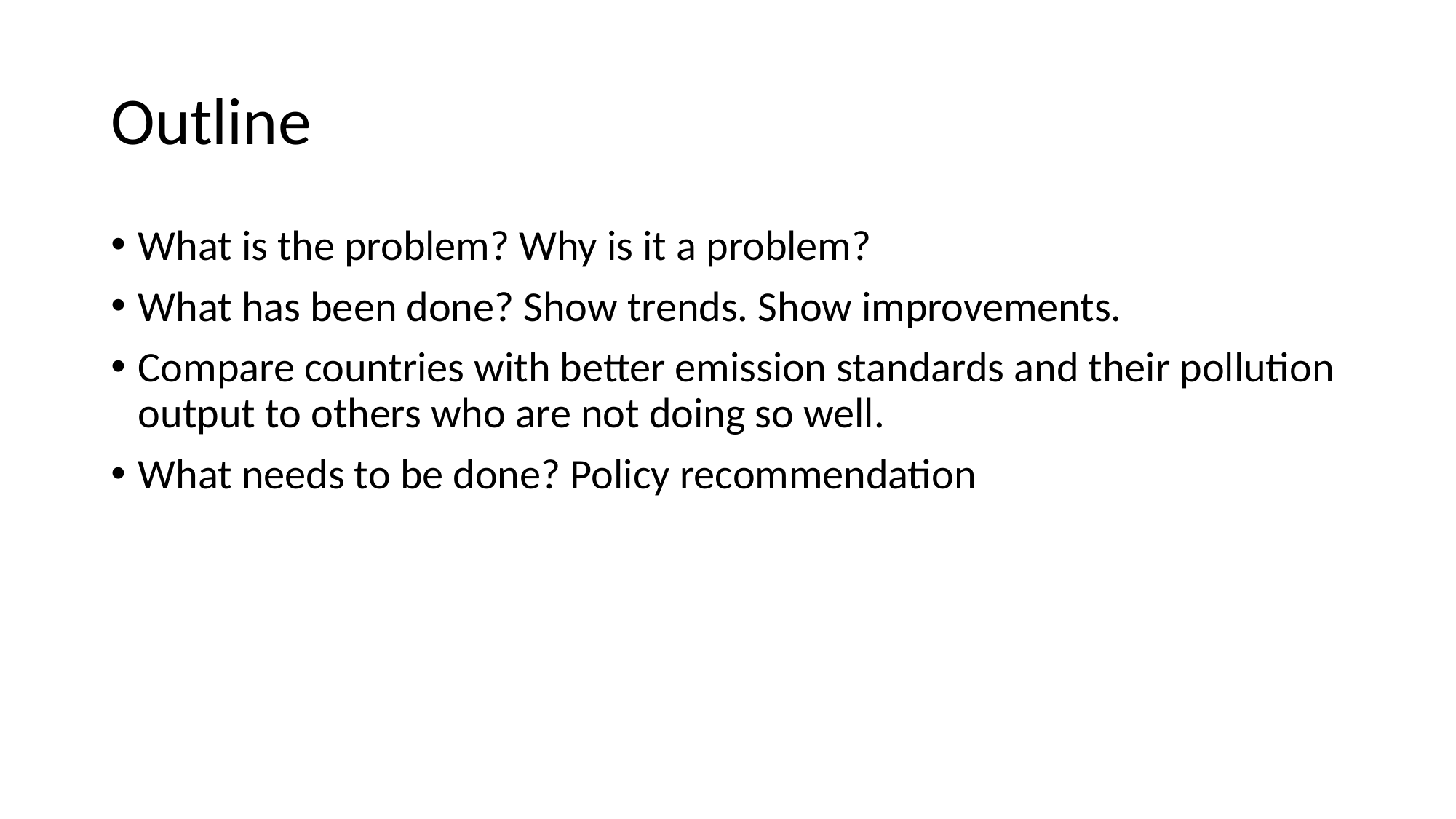

# Outline
What is the problem? Why is it a problem?
What has been done? Show trends. Show improvements.
Compare countries with better emission standards and their pollution output to others who are not doing so well.
What needs to be done? Policy recommendation